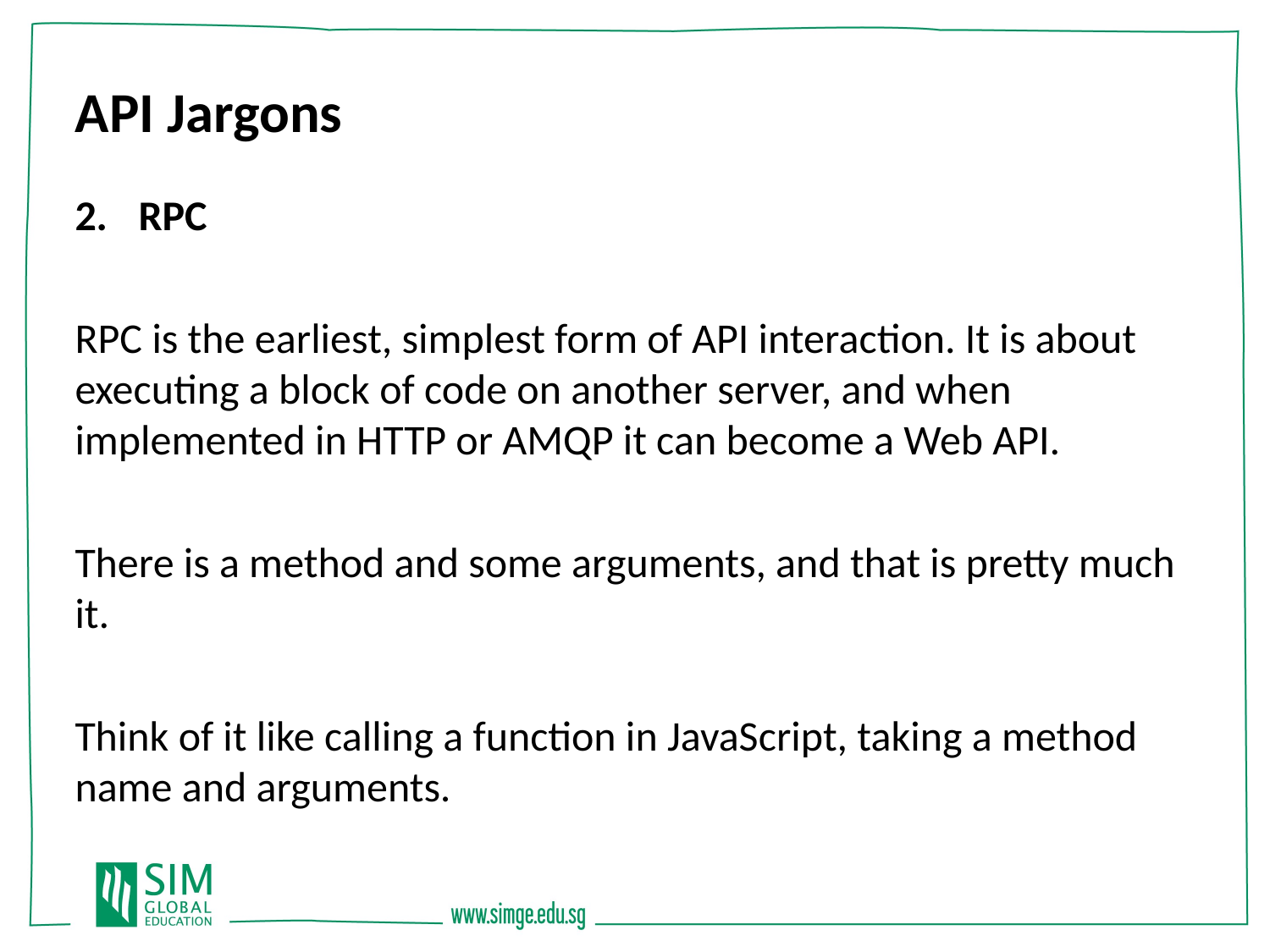

API Jargons
RPC

RPC is the earliest, simplest form of API interaction. It is about executing a block of code on another server, and when implemented in HTTP or AMQP it can become a Web API.

There is a method and some arguments, and that is pretty much it.

Think of it like calling a function in JavaScript, taking a method name and arguments.